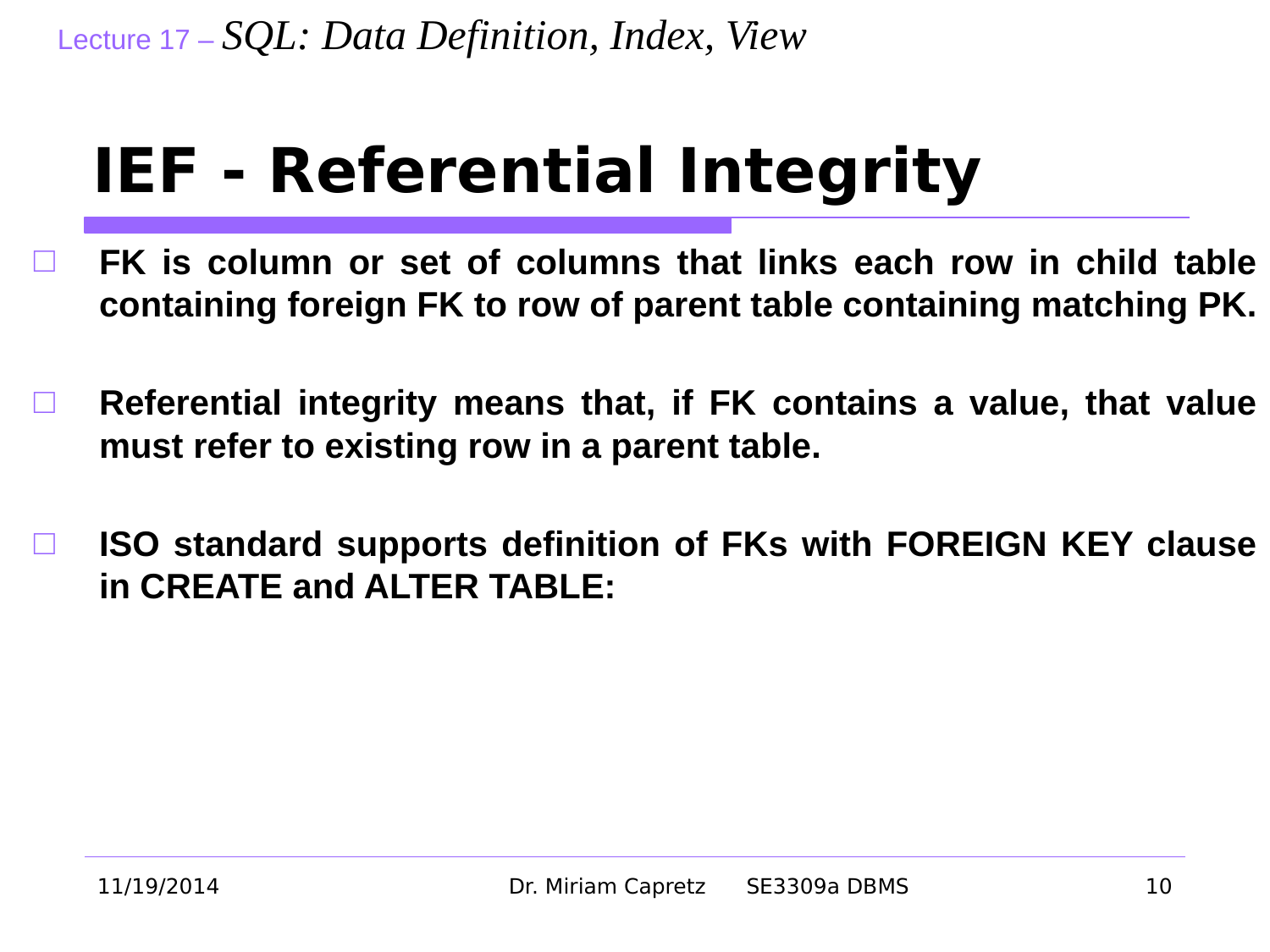

# IEF - Referential Integrity
FK is column or set of columns that links each row in child table containing foreign FK to row of parent table containing matching PK.

Referential integrity means that, if FK contains a value, that value must refer to existing row in a parent table.

ISO standard supports definition of FKs with FOREIGN KEY clause in CREATE and ALTER TABLE:

11/19/2014
Dr. Miriam Capretz      SE3309a DBMS
10